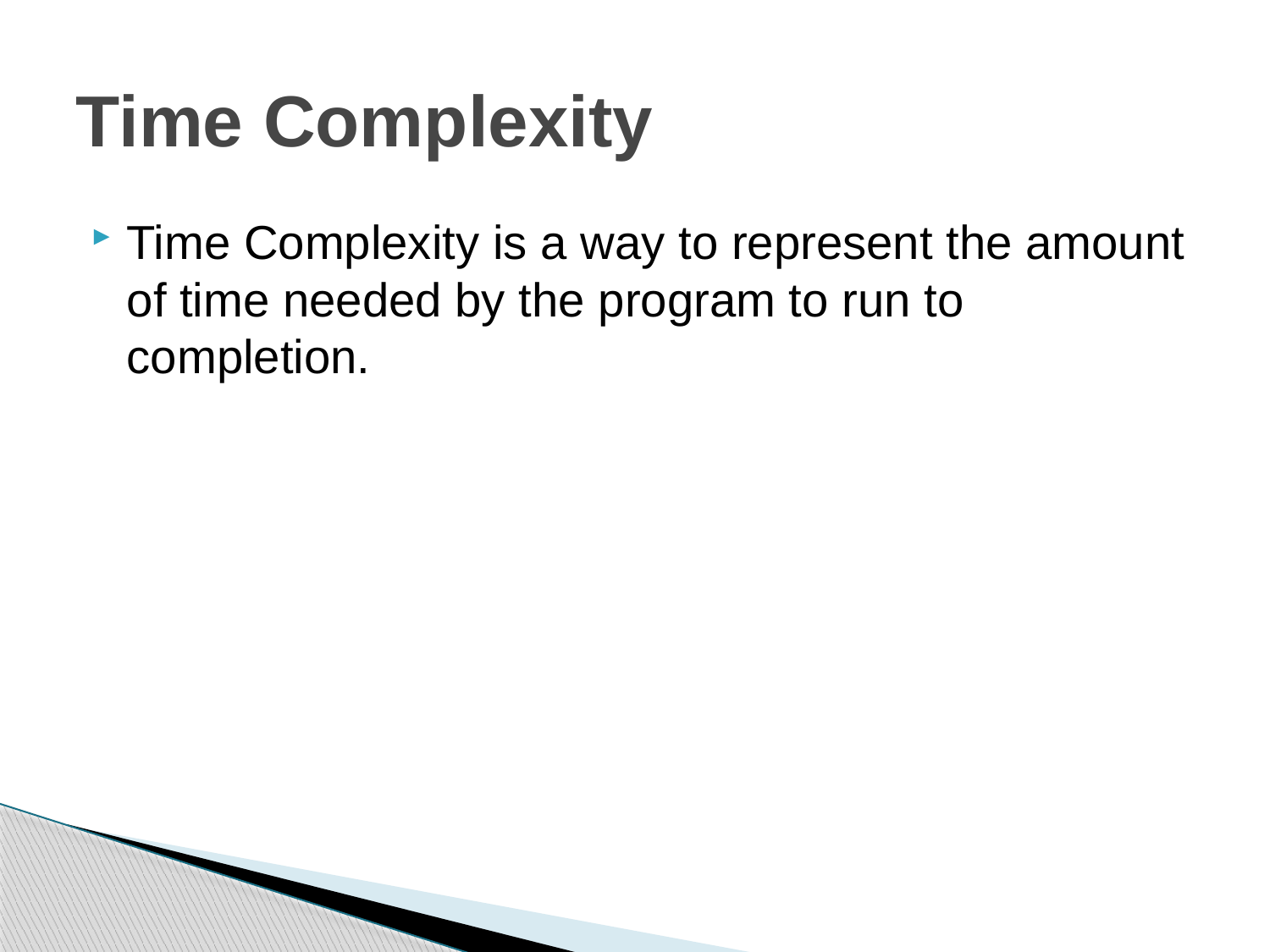

# Time Complexity
Time Complexity is a way to represent the amount of time needed by the program to run to completion.